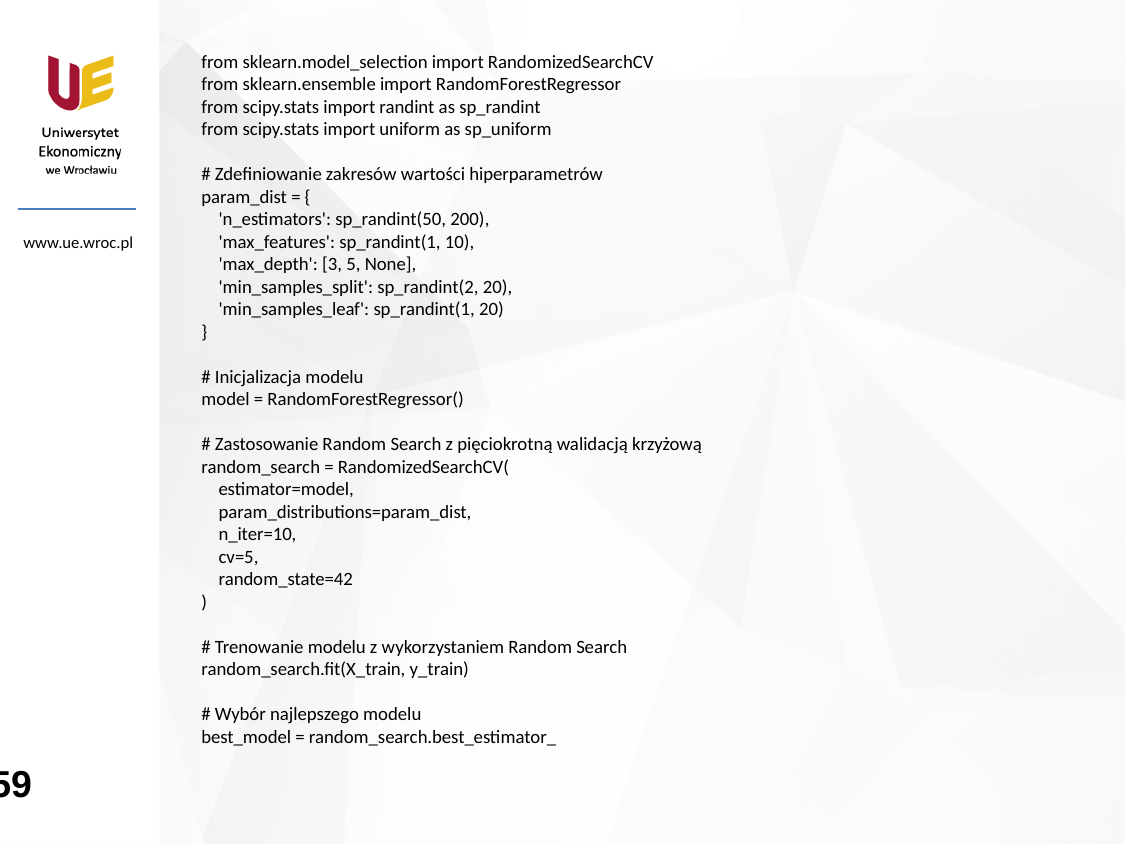

from sklearn.model_selection import RandomizedSearchCV
from sklearn.ensemble import RandomForestRegressor
from scipy.stats import randint as sp_randint
from scipy.stats import uniform as sp_uniform

# Zdefiniowanie zakresów wartości hiperparametrów
param_dist = {
    'n_estimators': sp_randint(50, 200),
    'max_features': sp_randint(1, 10),
    'max_depth': [3, 5, None],
    'min_samples_split': sp_randint(2, 20),
    'min_samples_leaf': sp_randint(1, 20)
}

# Inicjalizacja modelu
model = RandomForestRegressor()

# Zastosowanie Random Search z pięciokrotną walidacją krzyżową
random_search = RandomizedSearchCV(
    estimator=model,
    param_distributions=param_dist,
    n_iter=10,
    cv=5,
    random_state=42
)

# Trenowanie modelu z wykorzystaniem Random Search
random_search.fit(X_train, y_train)

# Wybór najlepszego modelu
best_model = random_search.best_estimator_